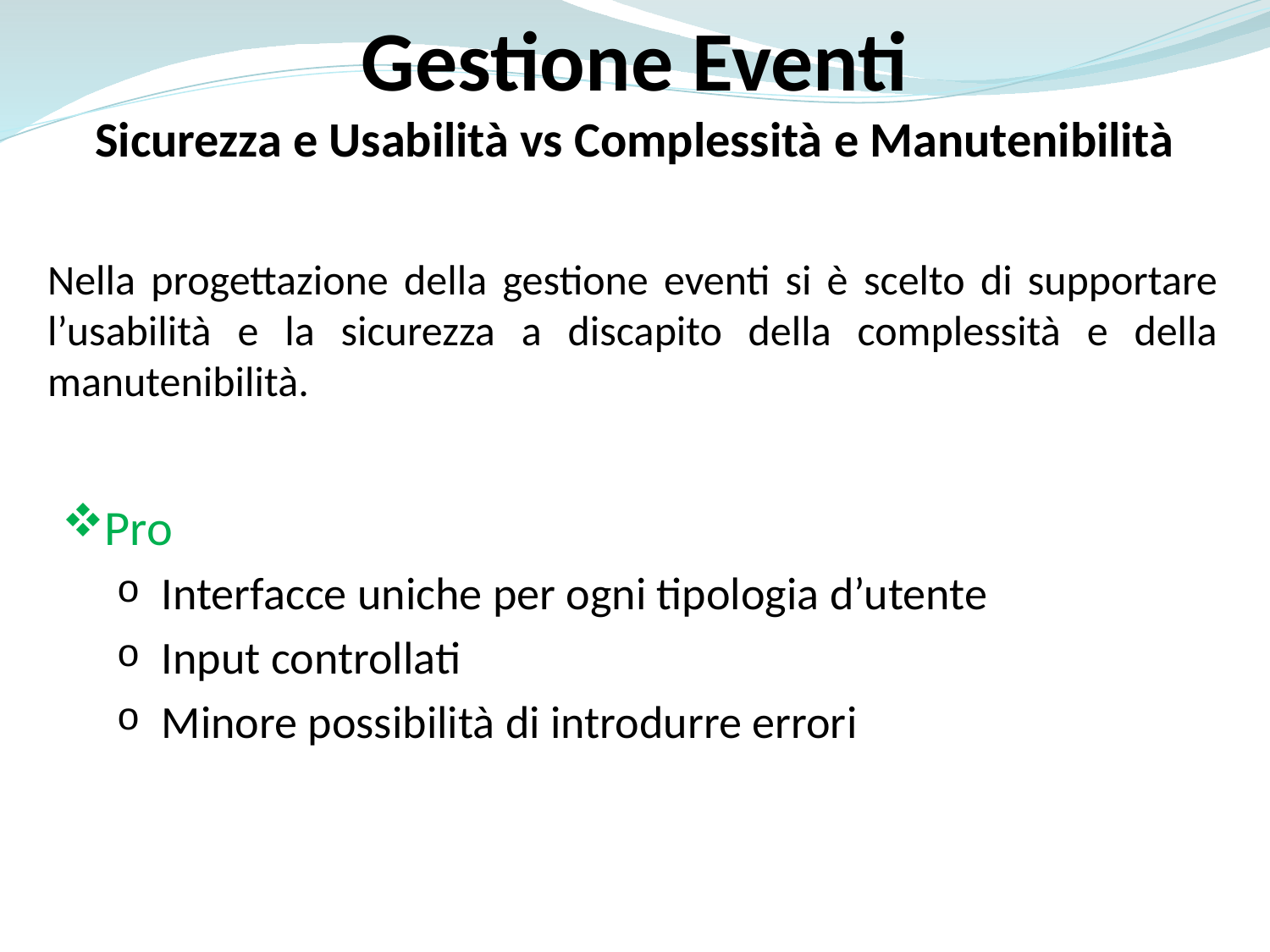

Gestione Eventi
Sicurezza e Usabilità vs Complessità e Manutenibilità

Nella progettazione della gestione eventi si è scelto di supportare l’usabilità e la sicurezza a discapito della complessità e della manutenibilità.
Pro
 Interfacce uniche per ogni tipologia d’utente
 Input controllati
 Minore possibilità di introdurre errori